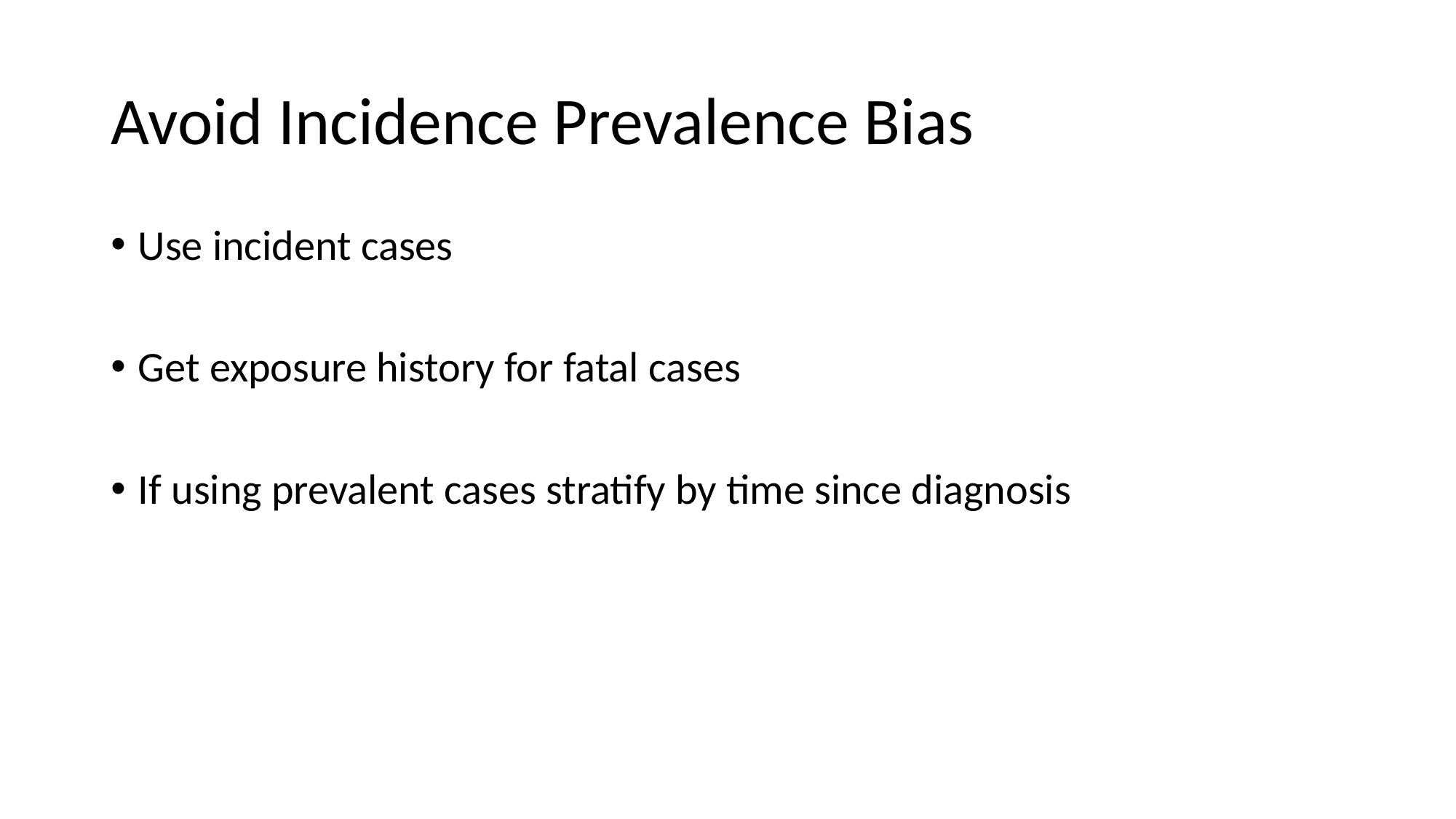

# Avoid Incidence Prevalence Bias
Use incident cases

Get exposure history for fatal cases

If using prevalent cases stratify by time since diagnosis